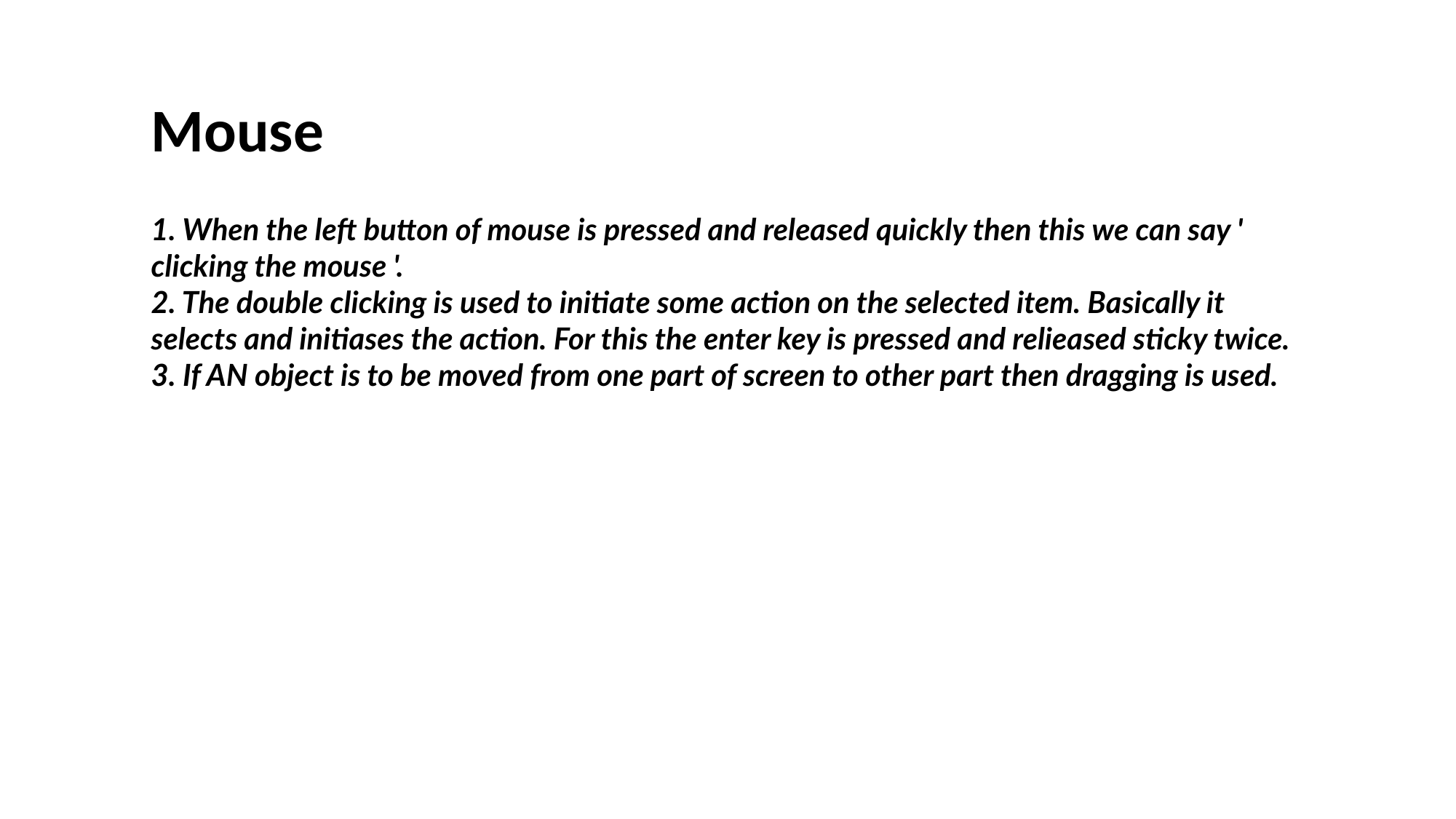

Mouse
1. When the left button of mouse is pressed and released quickly then this we can say ' clicking the mouse '.
2. The double clicking is used to initiate some action on the selected item. Basically it selects and initiases the action. For this the enter key is pressed and relieased sticky twice.
3. If AN object is to be moved from one part of screen to other part then dragging is used.